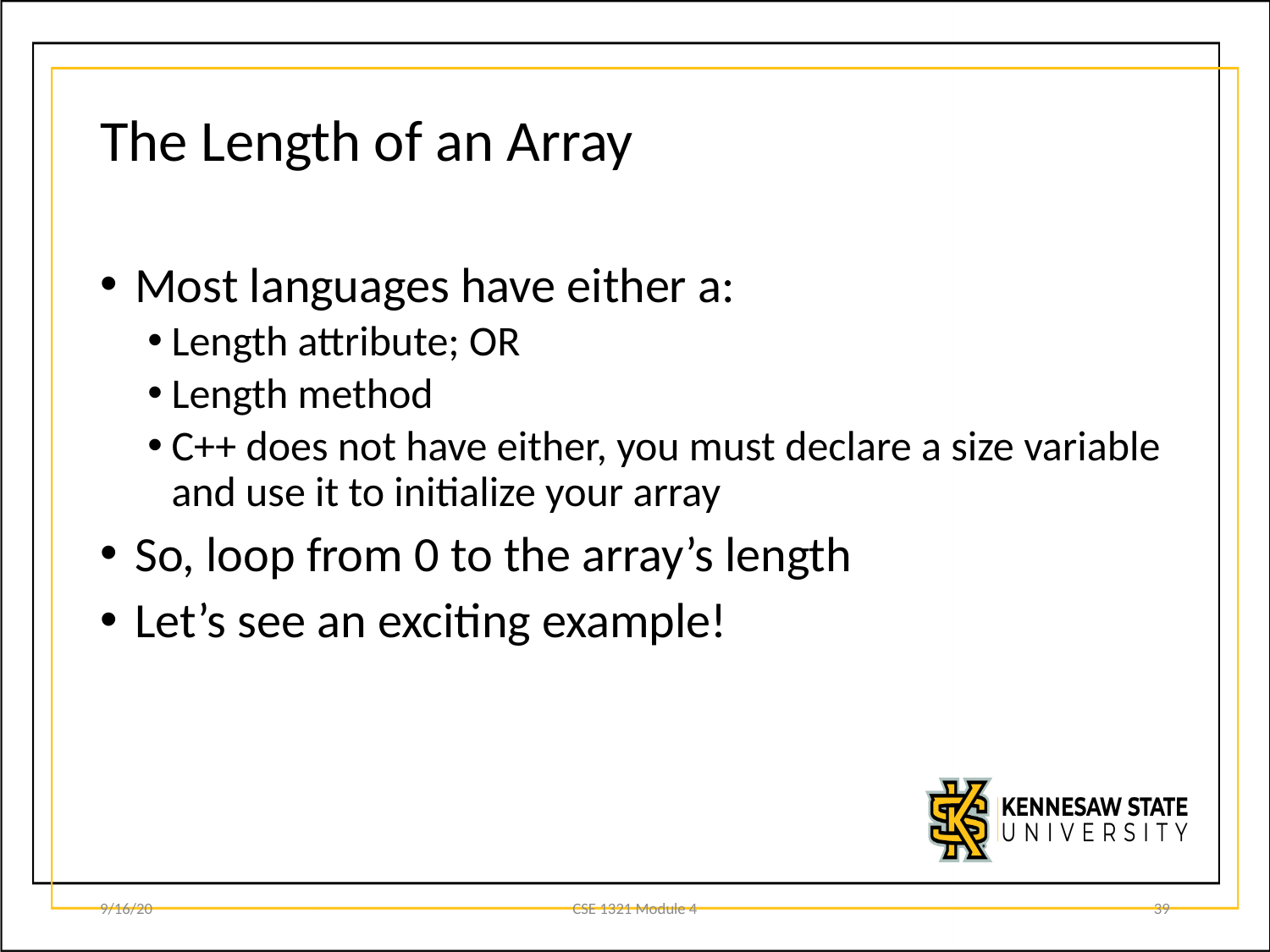

# The Length of an Array
 Most languages have either a:
Length attribute; OR
Length method
C++ does not have either, you must declare a size variable and use it to initialize your array
 So, loop from 0 to the array’s length
 Let’s see an exciting example!
9/16/20
CSE 1321 Module 4
39